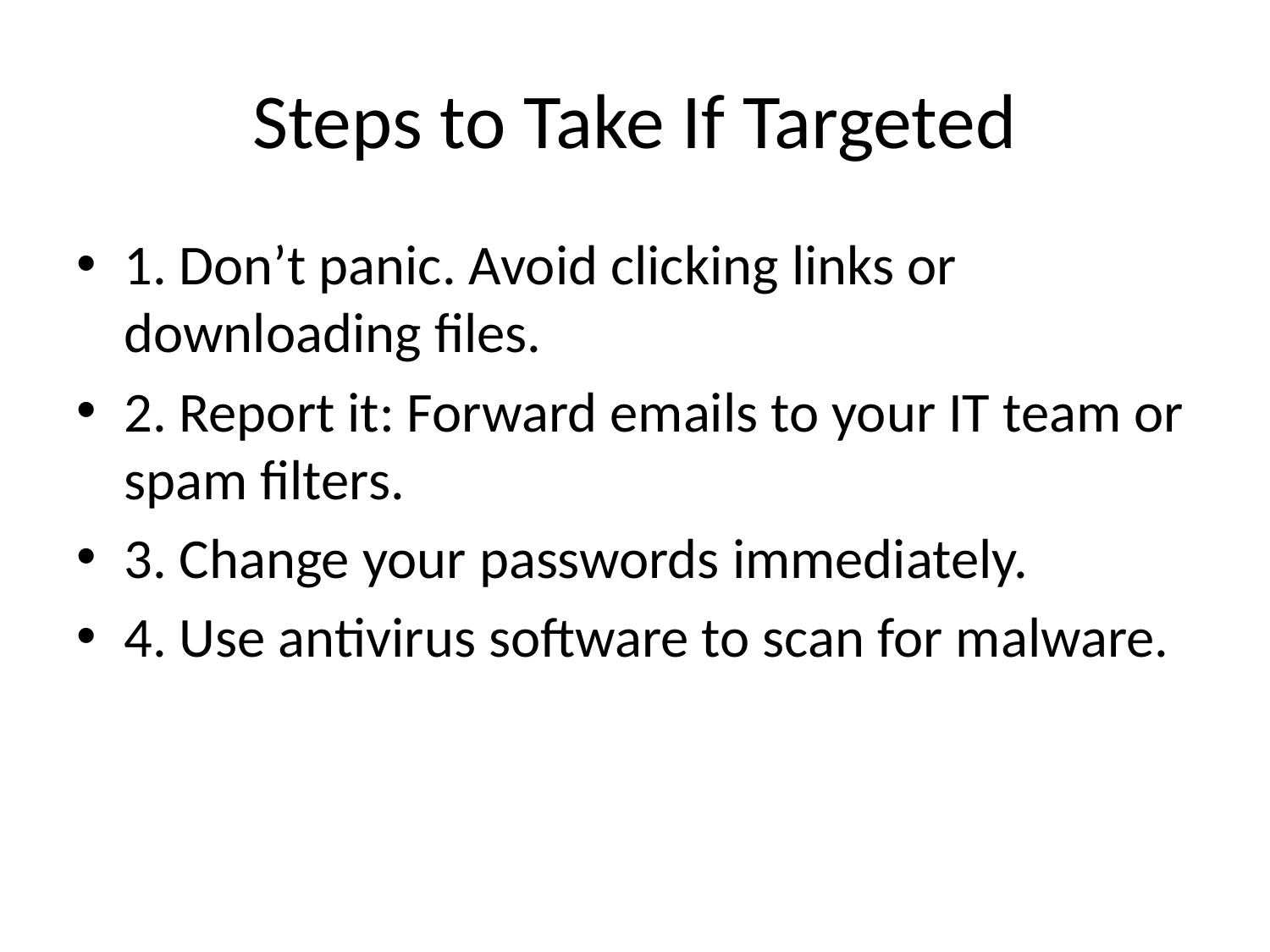

# Steps to Take If Targeted
1. Don’t panic. Avoid clicking links or downloading files.
2. Report it: Forward emails to your IT team or spam filters.
3. Change your passwords immediately.
4. Use antivirus software to scan for malware.